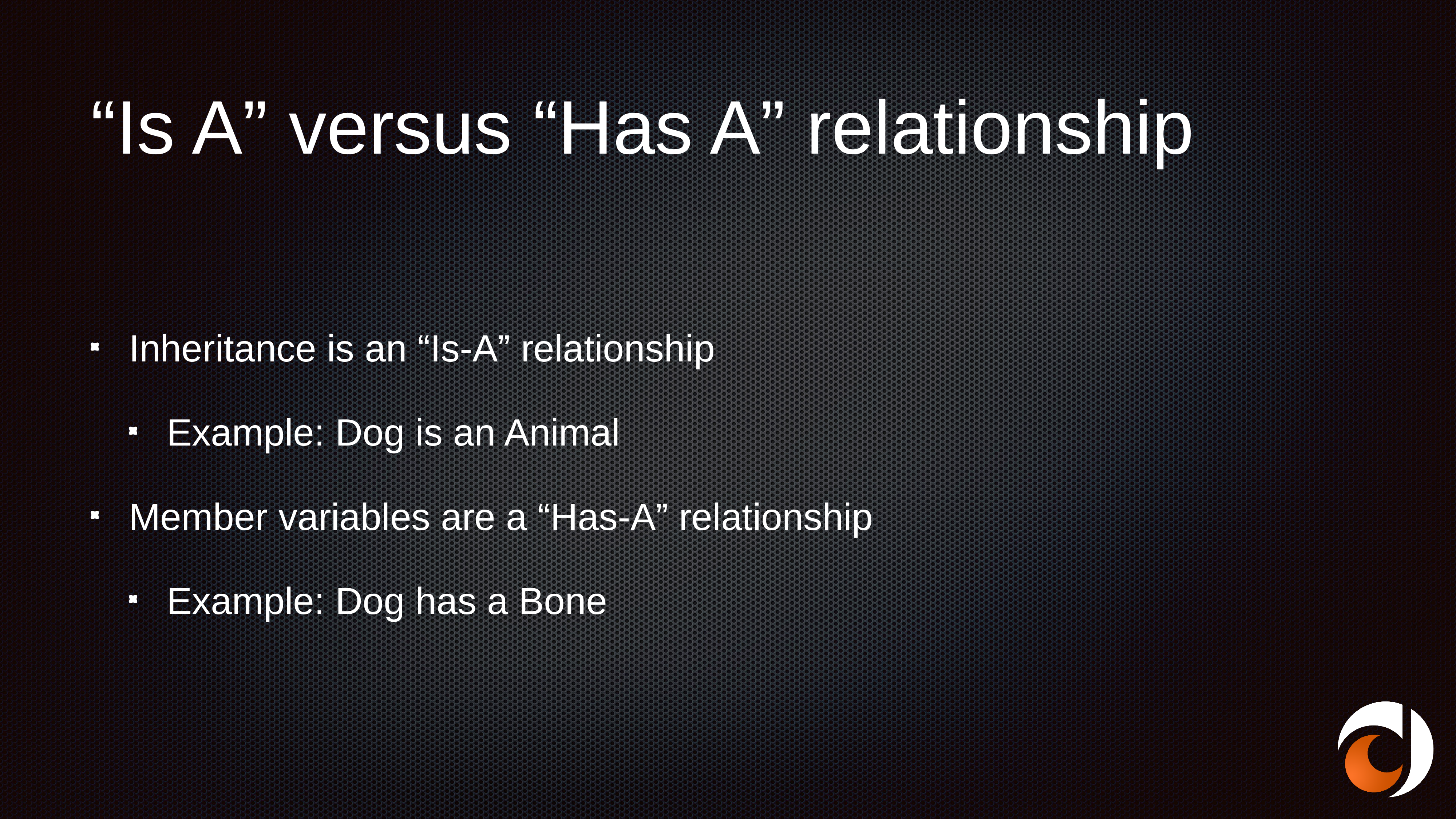

# “Is A” versus “Has A” relationship
Inheritance is an “Is-A” relationship
Example: Dog is an Animal
Member variables are a “Has-A” relationship
Example: Dog has a Bone